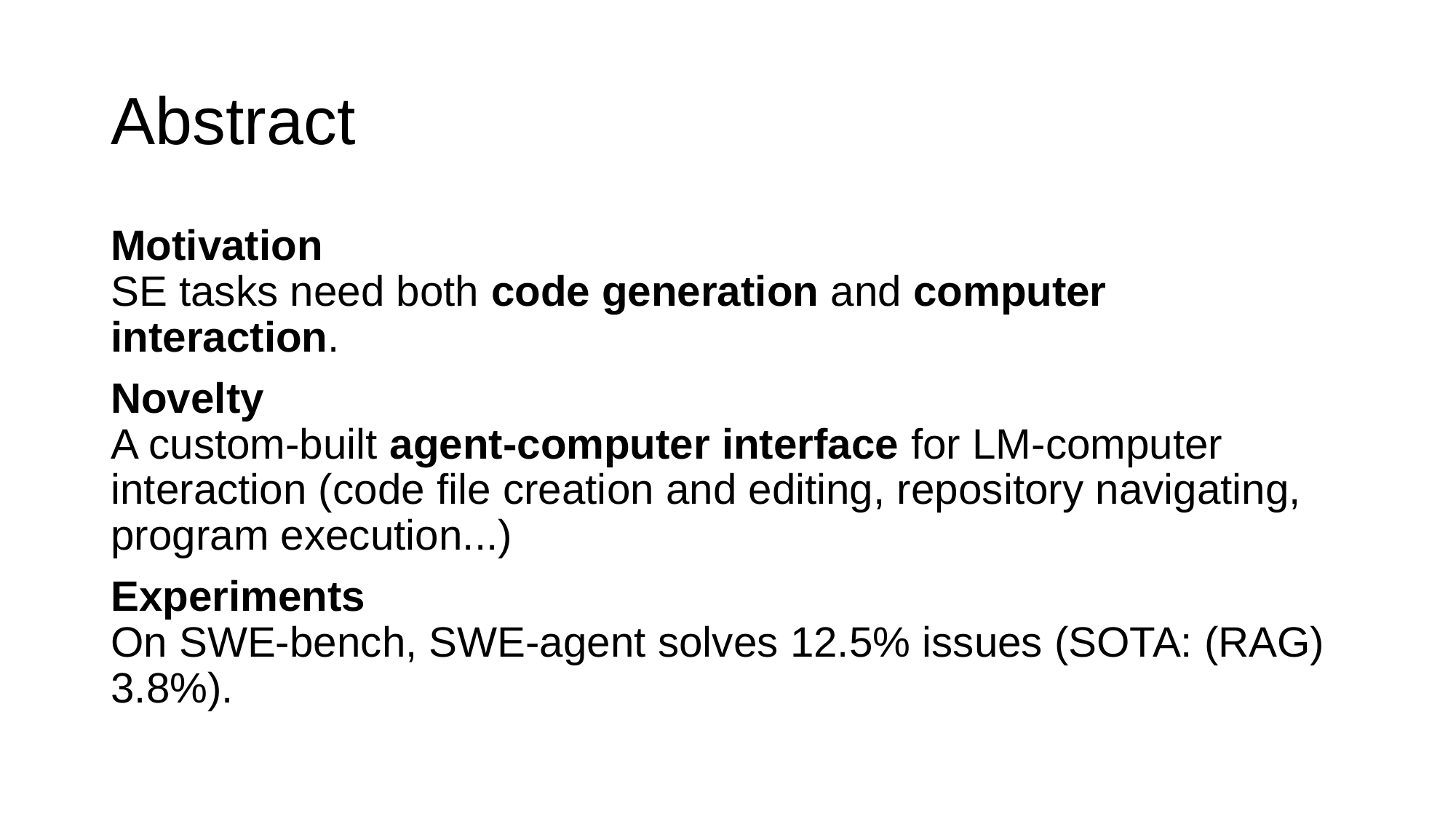

# Abstract
Motivation
SE tasks need both code generation and computer interaction.
Novelty
A custom-built agent-computer interface for LM-computer interaction (code file creation and editing, repository navigating, program execution...)
Experiments
On SWE-bench, SWE-agent solves 12.5% issues (SOTA: (RAG) 3.8%).